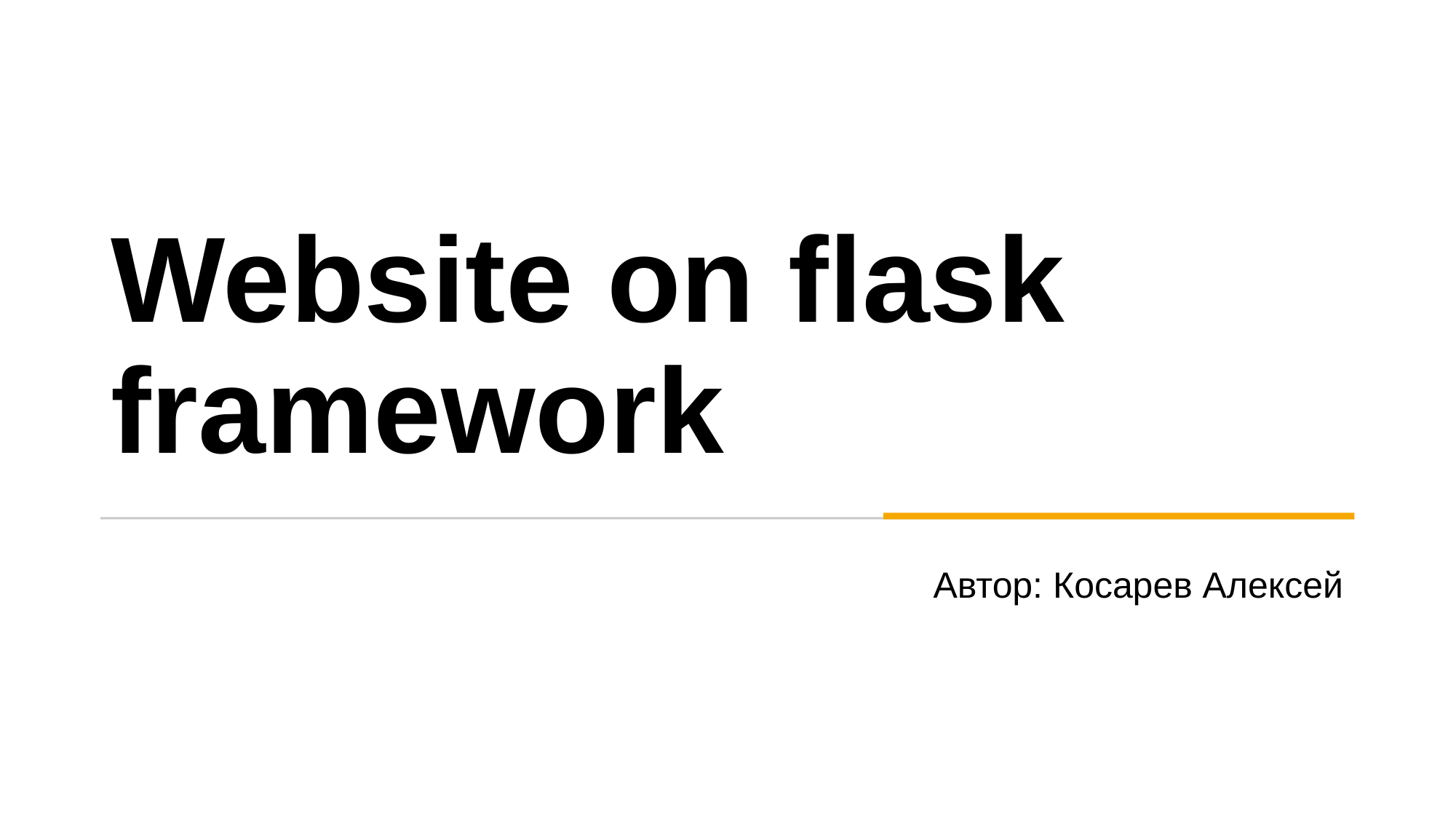

# Website on flask framework

Автор: Косарев Алексей